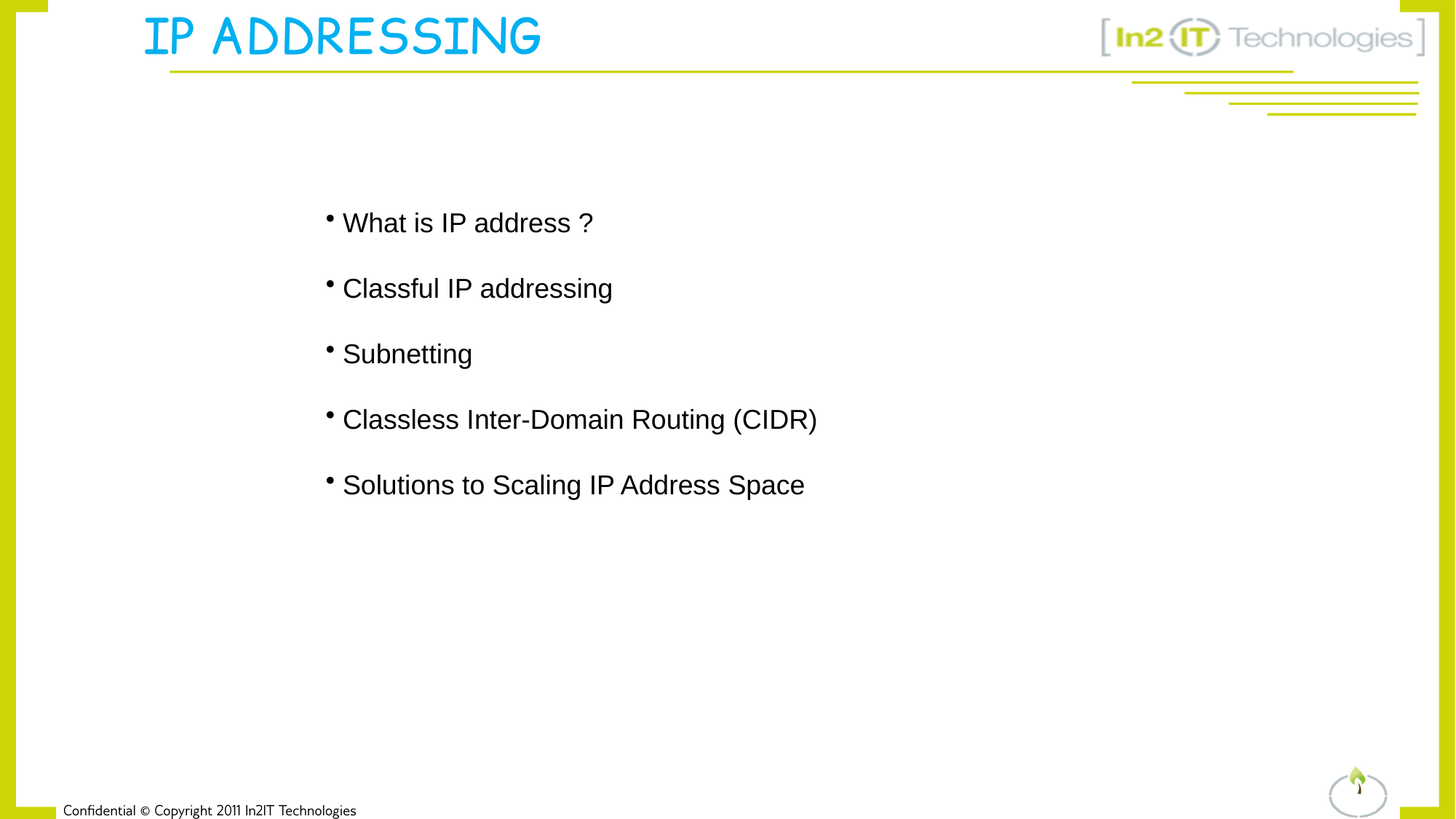

# IP Addressing
 What is IP address ?

 Classful IP addressing

 Subnetting

 Classless Inter-Domain Routing (CIDR)

 Solutions to Scaling IP Address Space